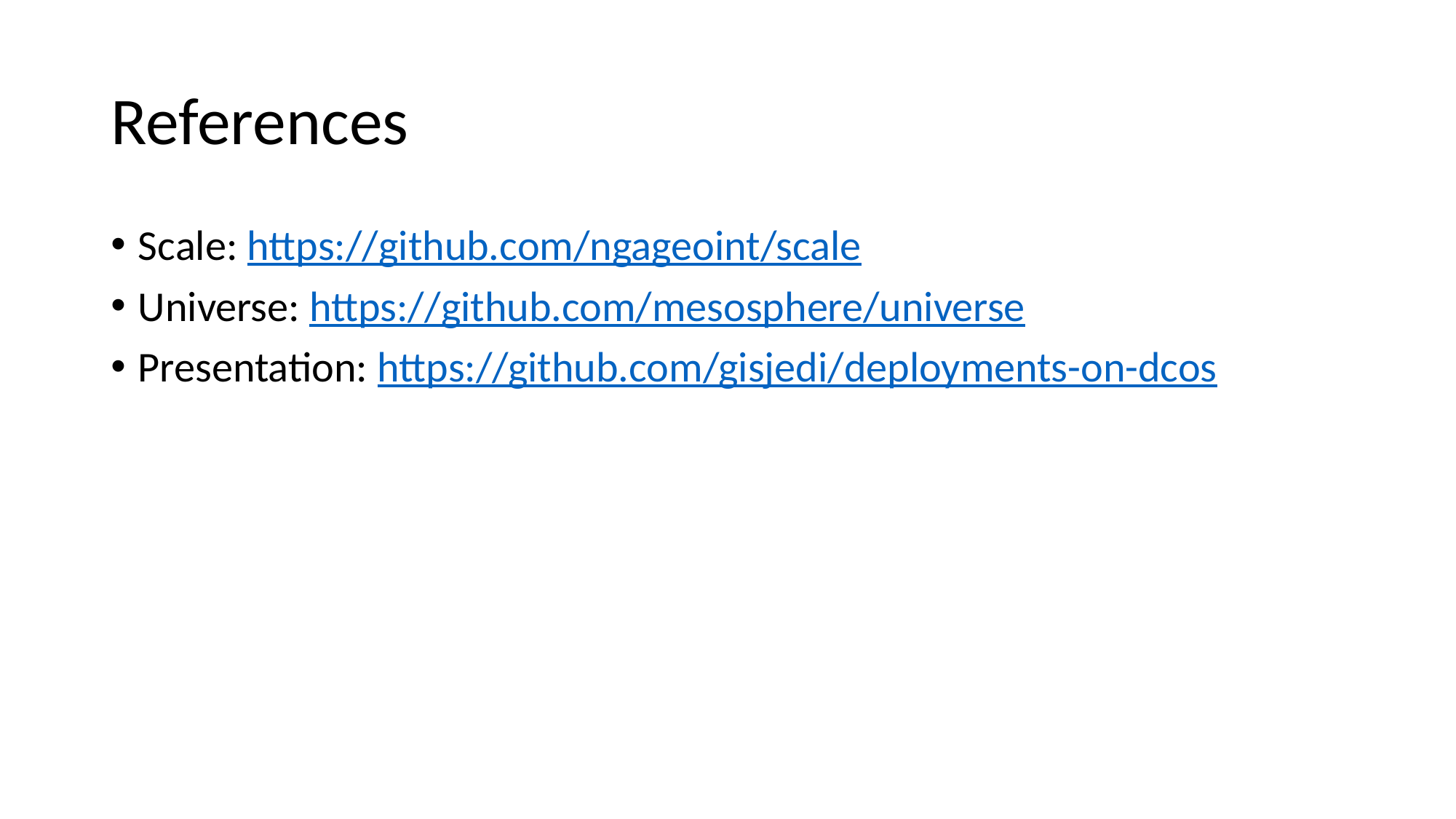

# References
Scale: https://github.com/ngageoint/scale
Universe: https://github.com/mesosphere/universe
Presentation: https://github.com/gisjedi/deployments-on-dcos